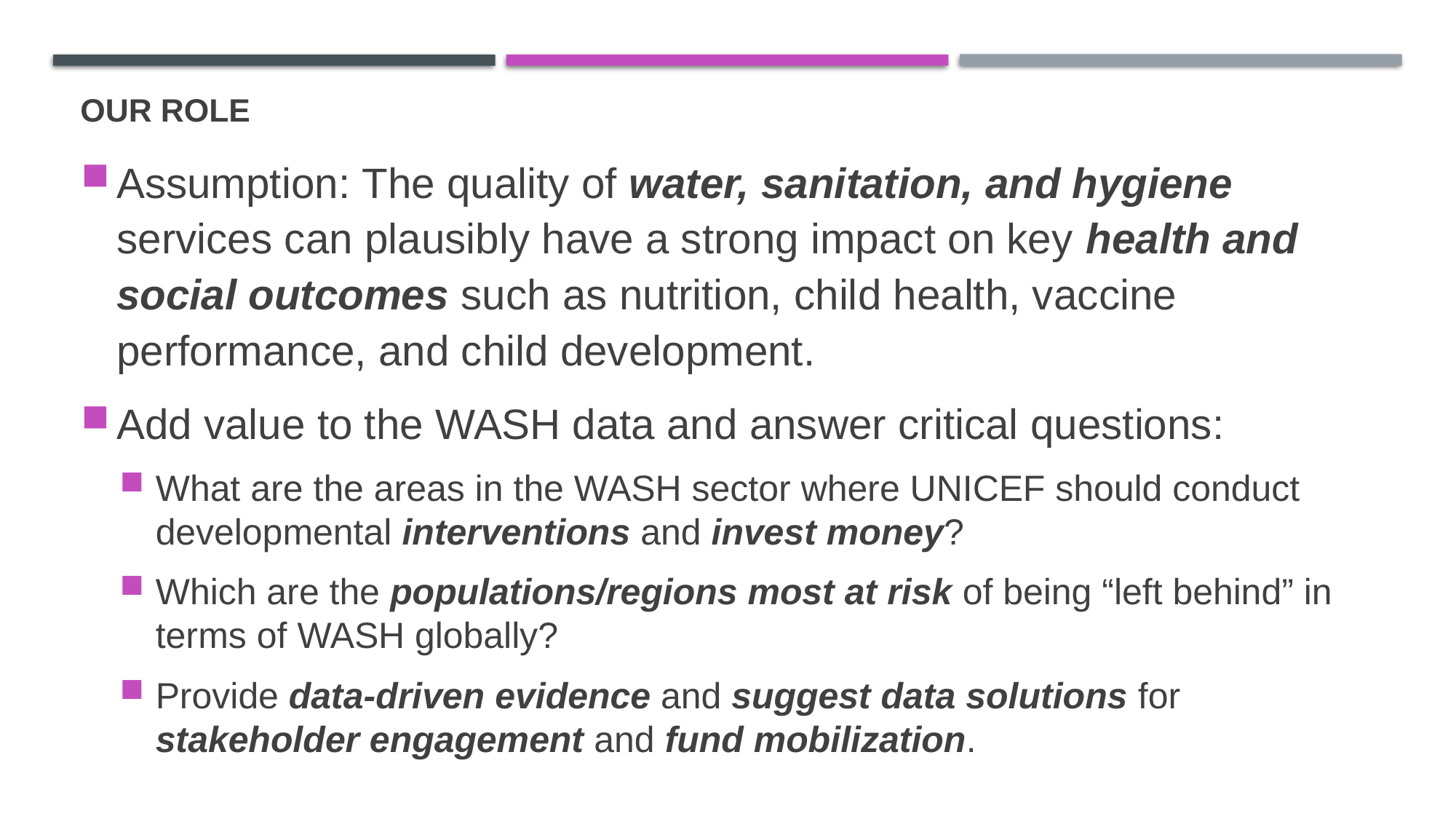

Assumption: The quality of water, sanitation, and hygiene services can plausibly have a strong impact on key health and social outcomes such as nutrition, child health, vaccine performance, and child development.
Add value to the WASH data and answer critical questions:
What are the areas in the WASH sector where UNICEF should conduct developmental interventions and invest money?
Which are the populations/regions most at risk of being “left behind” in terms of WASH globally?
Provide data-driven evidence and suggest data solutions for stakeholder engagement and fund mobilization.

# Our role